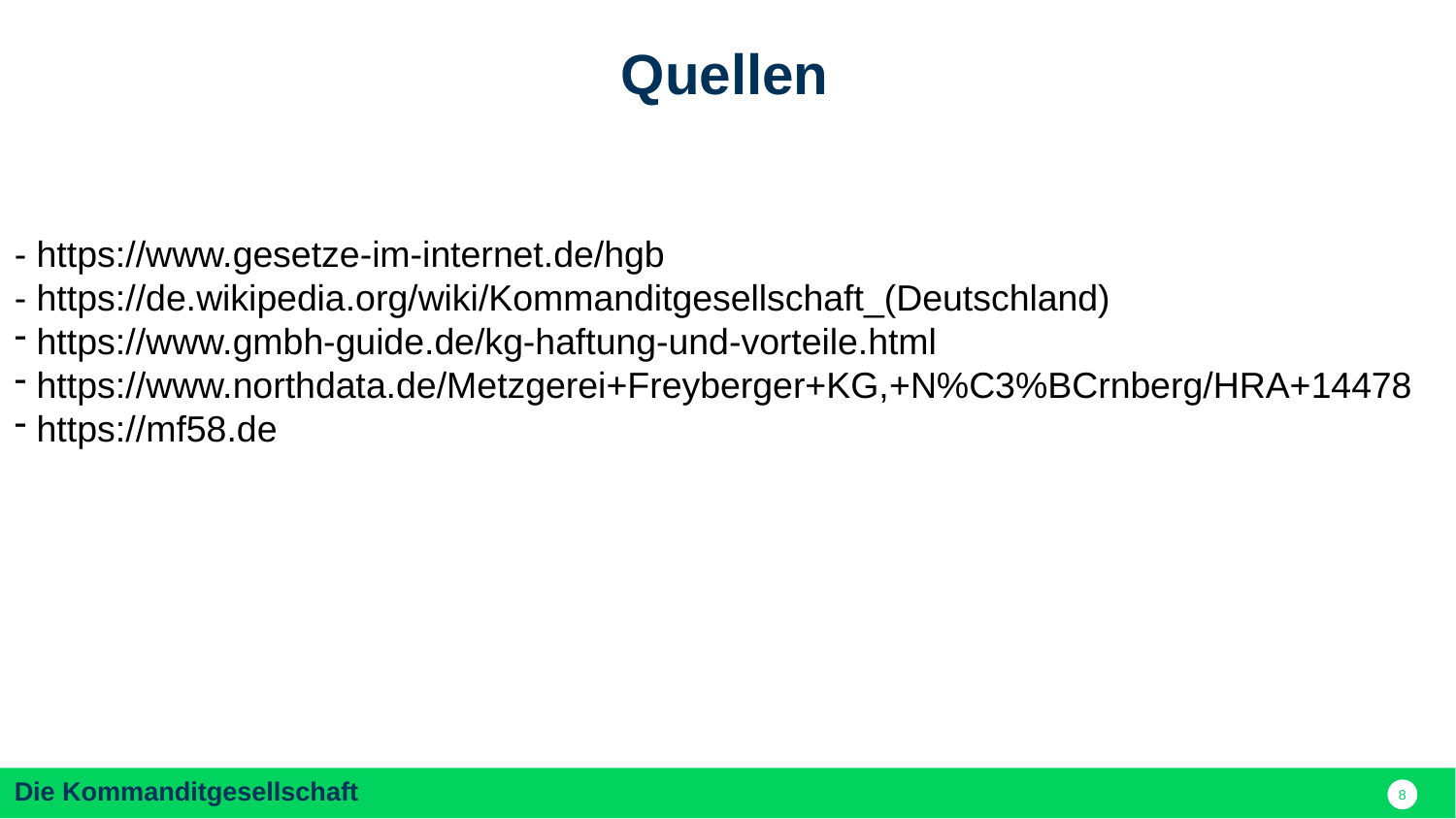

Quellen

- https://www.gesetze-im-internet.de/hgb
- https://de.wikipedia.org/wiki/Kommanditgesellschaft_(Deutschland)
 https://www.gmbh-guide.de/kg-haftung-und-vorteile.html
 https://www.northdata.de/Metzgerei+Freyberger+KG,+N%C3%BCrnberg/HRA+14478
 https://mf58.de